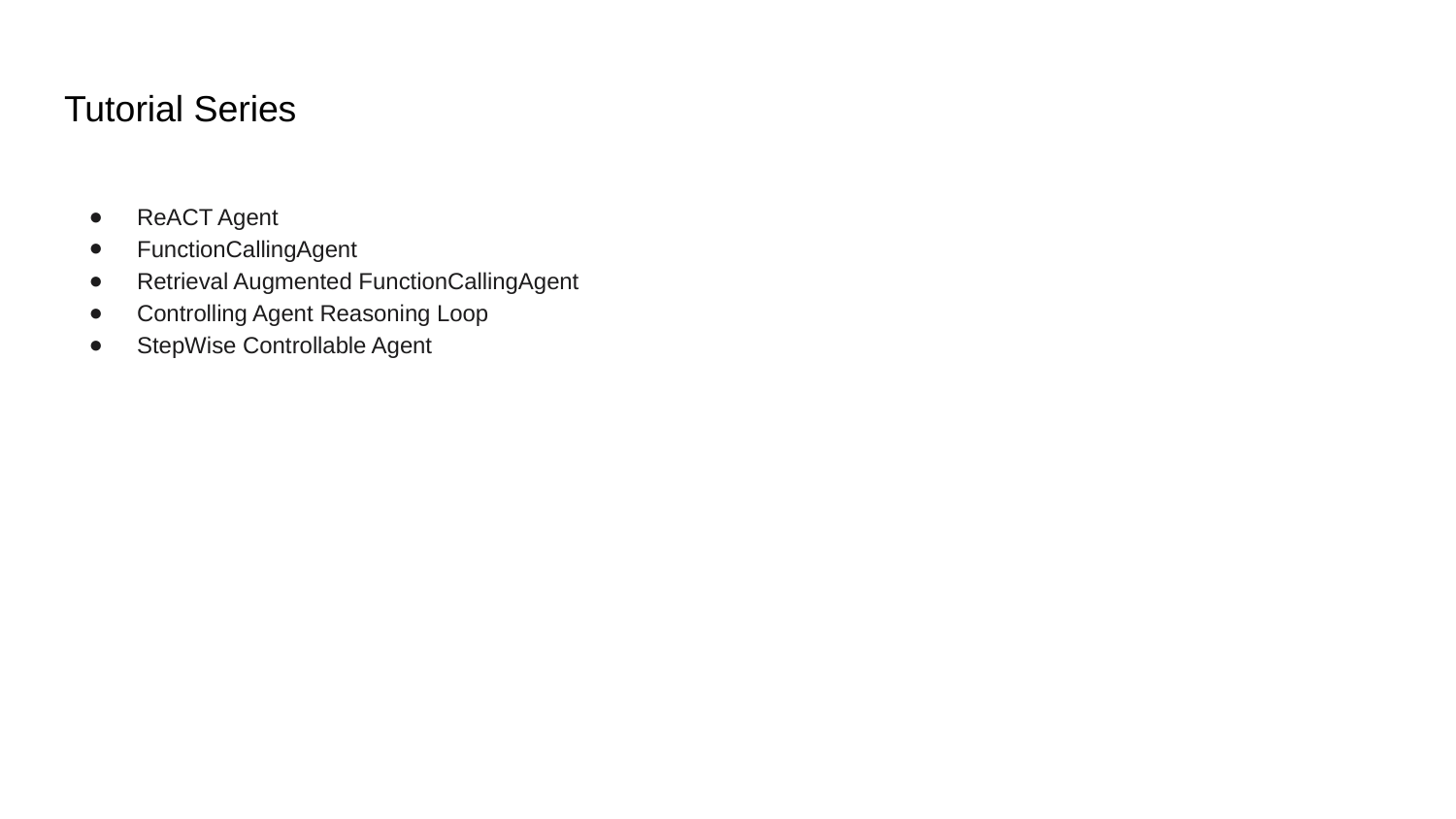

# Tutorial Series
ReACT Agent
FunctionCallingAgent
Retrieval Augmented FunctionCallingAgent
Controlling Agent Reasoning Loop
StepWise Controllable Agent